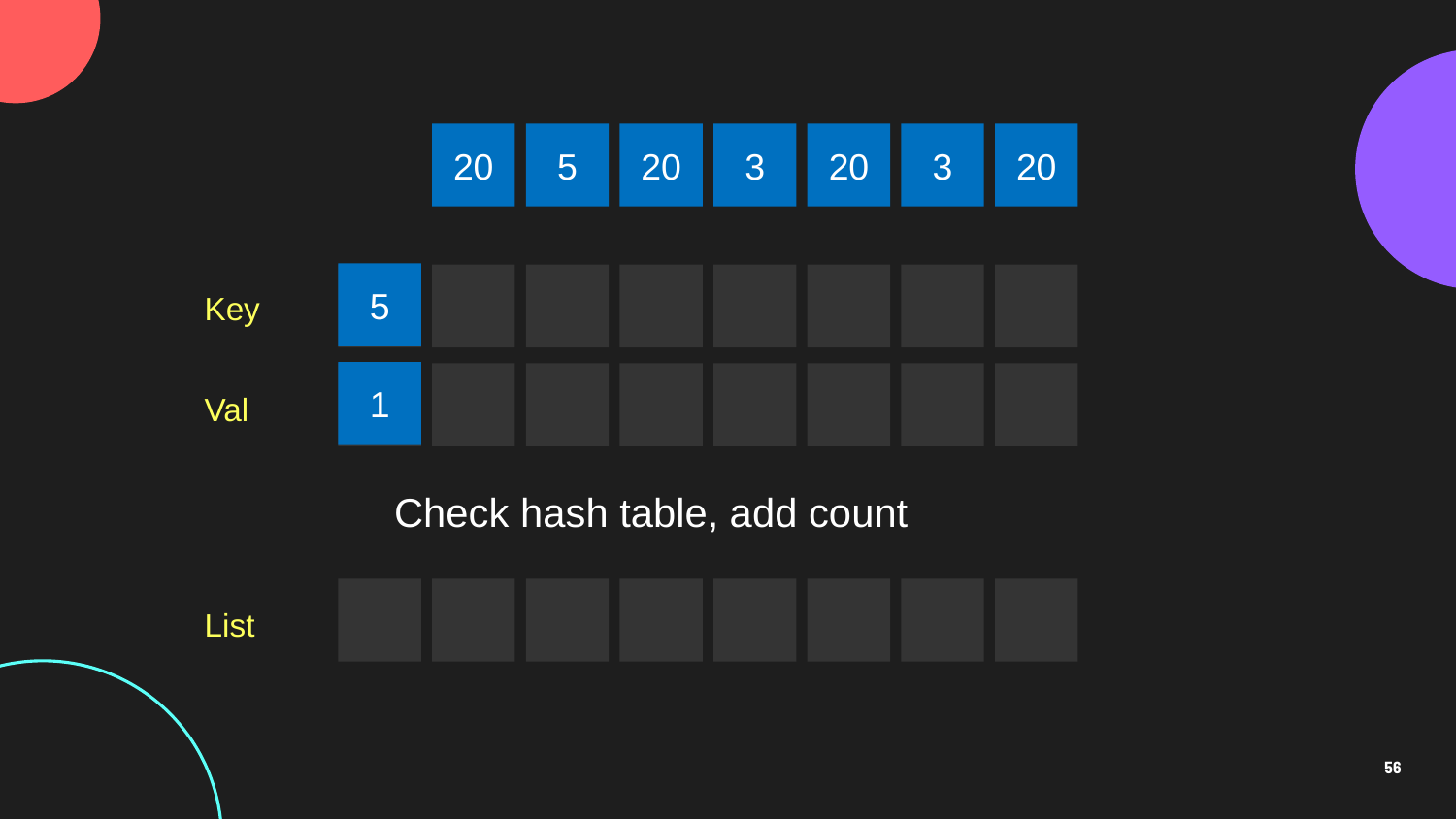

20
5
20
3
20
3
20

5

Key
1

Val
Check hash table, add count

List
56